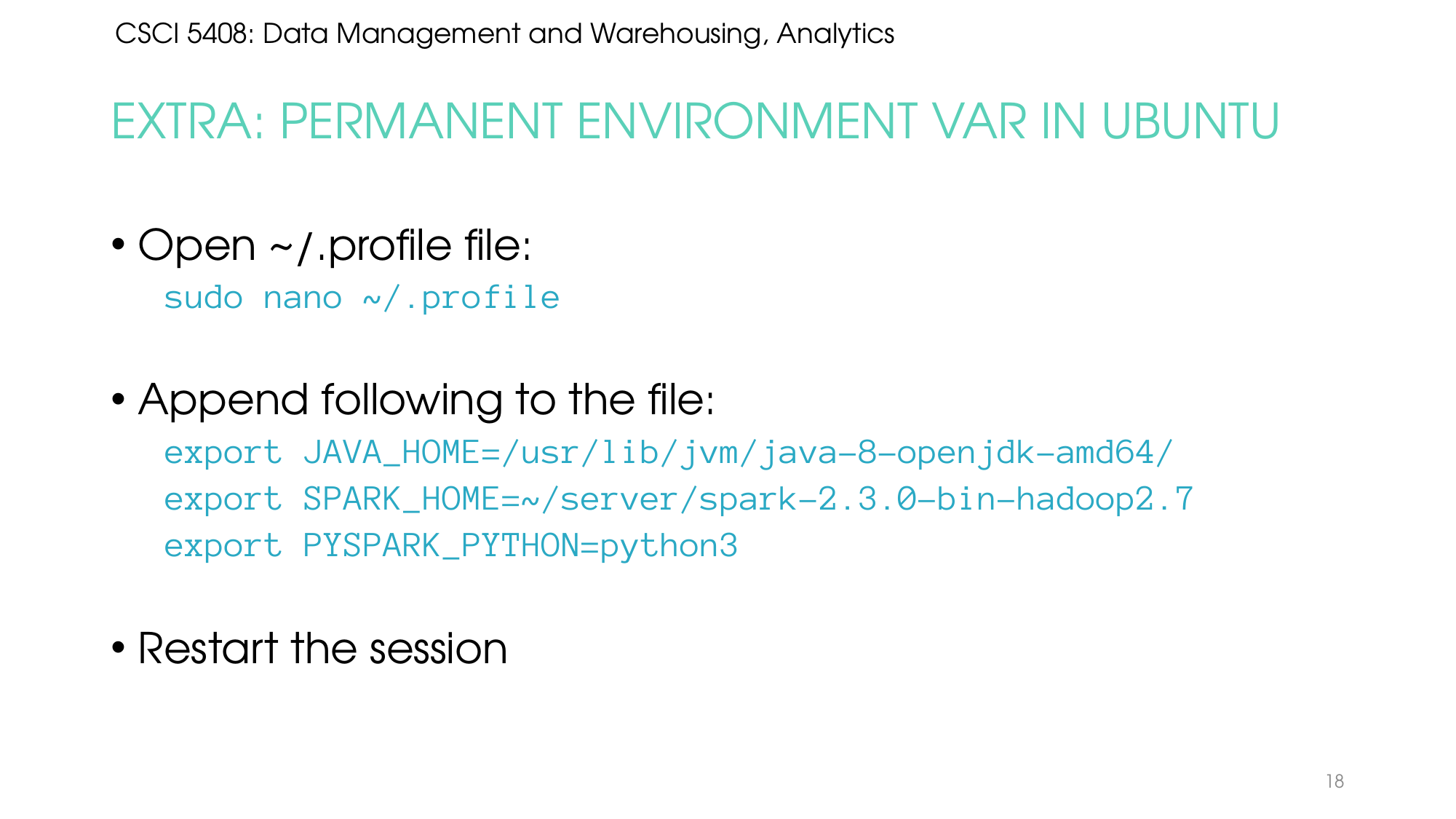

# Extra: Permanent Environment Var in ubuntu
Open ~/.profile file:
sudo nano ~/.profile

Append following to the file:
export JAVA_HOME=/usr/lib/jvm/java-8-openjdk-amd64/
export SPARK_HOME=~/server/spark-2.3.0-bin-hadoop2.7
export PYSPARK_PYTHON=python3

Restart the session
18